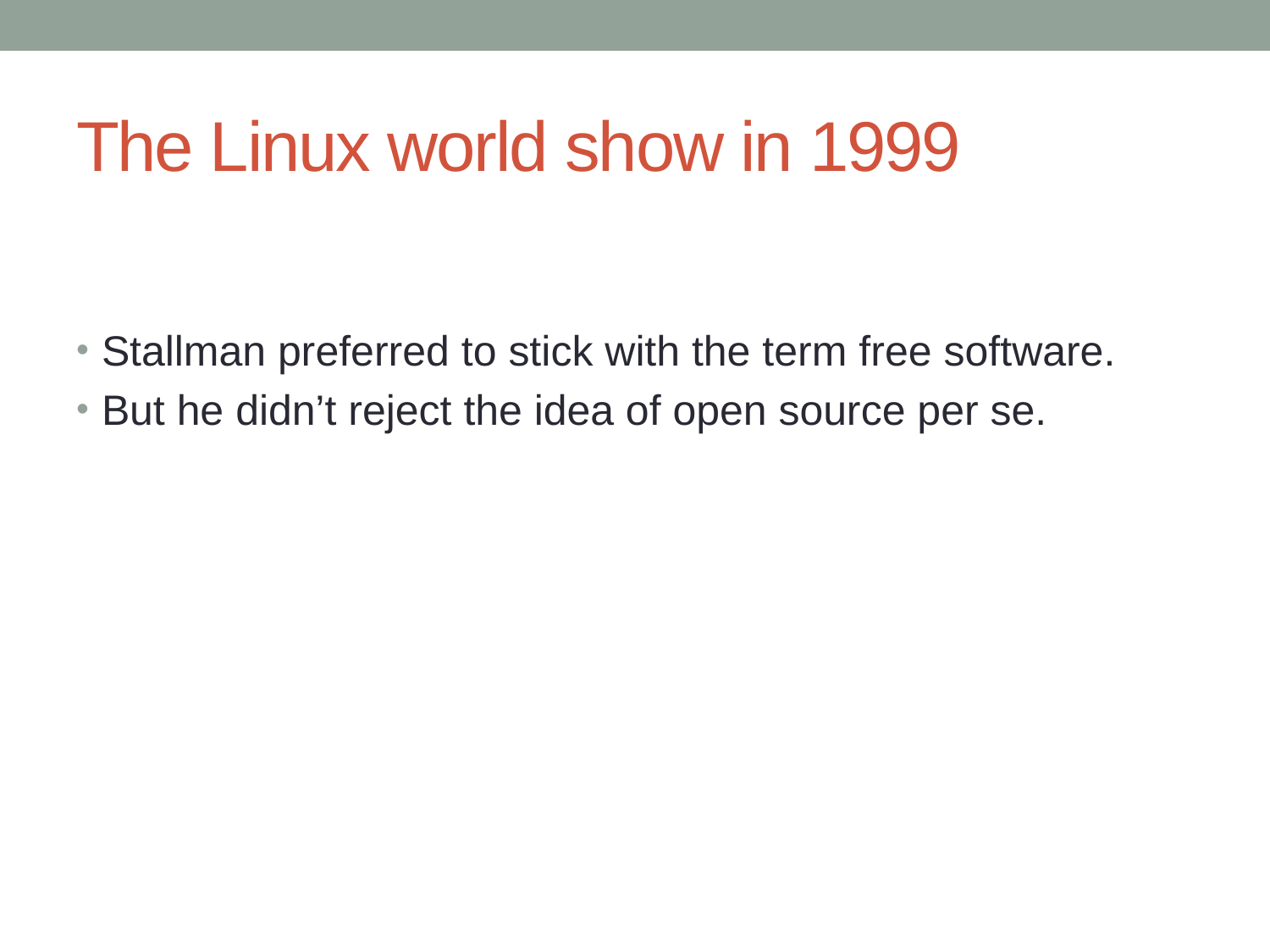

# The Linux world show in 1999
Stallman preferred to stick with the term free software.
But he didn’t reject the idea of open source per se.